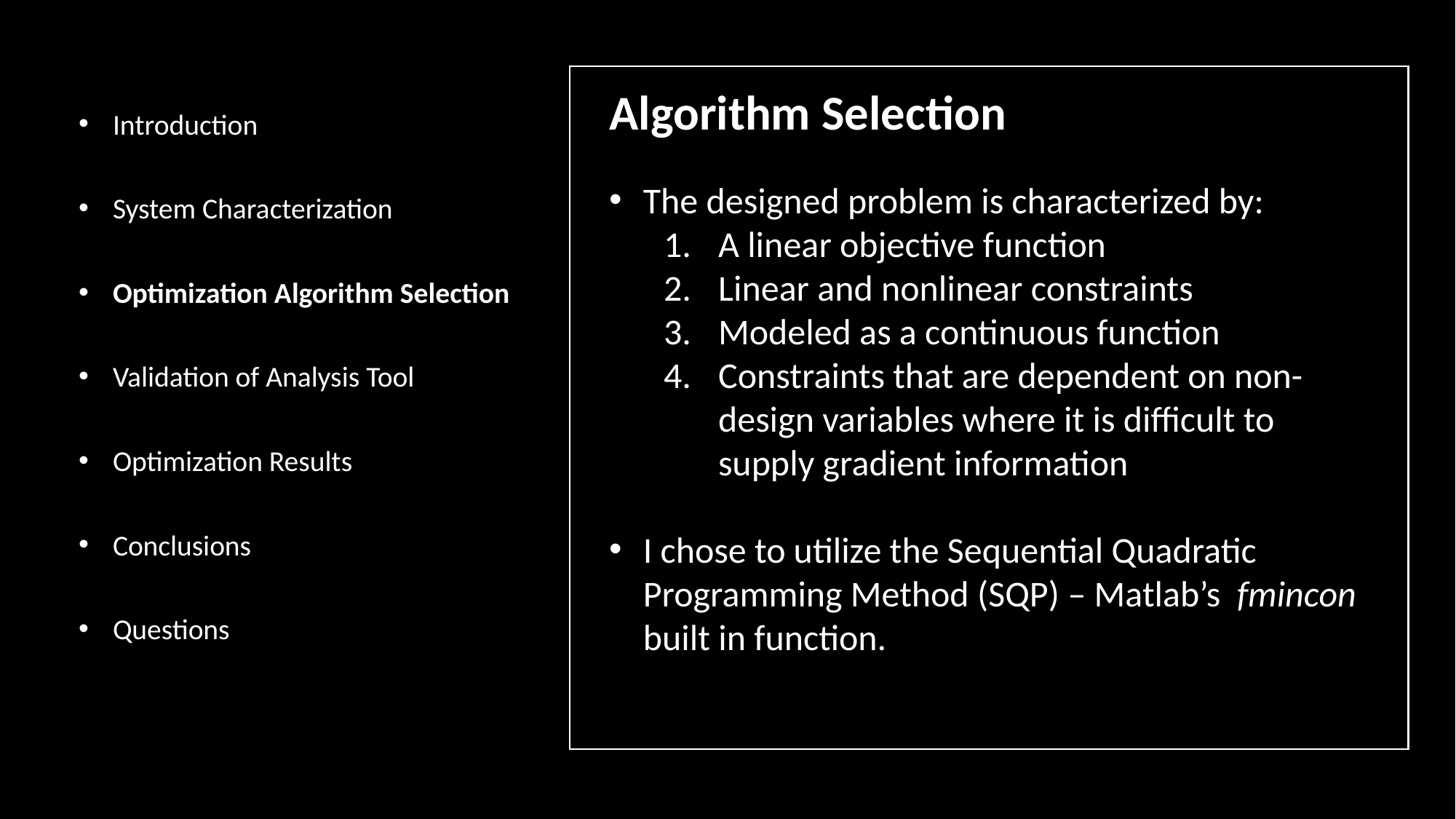

Introduction
System Characterization
Optimization Algorithm Selection
Validation of Analysis Tool
Optimization Results
Conclusions
Questions

Algorithm Selection
The designed problem is characterized by:
A linear objective function
Linear and nonlinear constraints
Modeled as a continuous function
Constraints that are dependent on non-design variables where it is difficult to supply gradient information

I chose to utilize the Sequential Quadratic Programming Method (SQP) – Matlab’s  fmincon built in function.